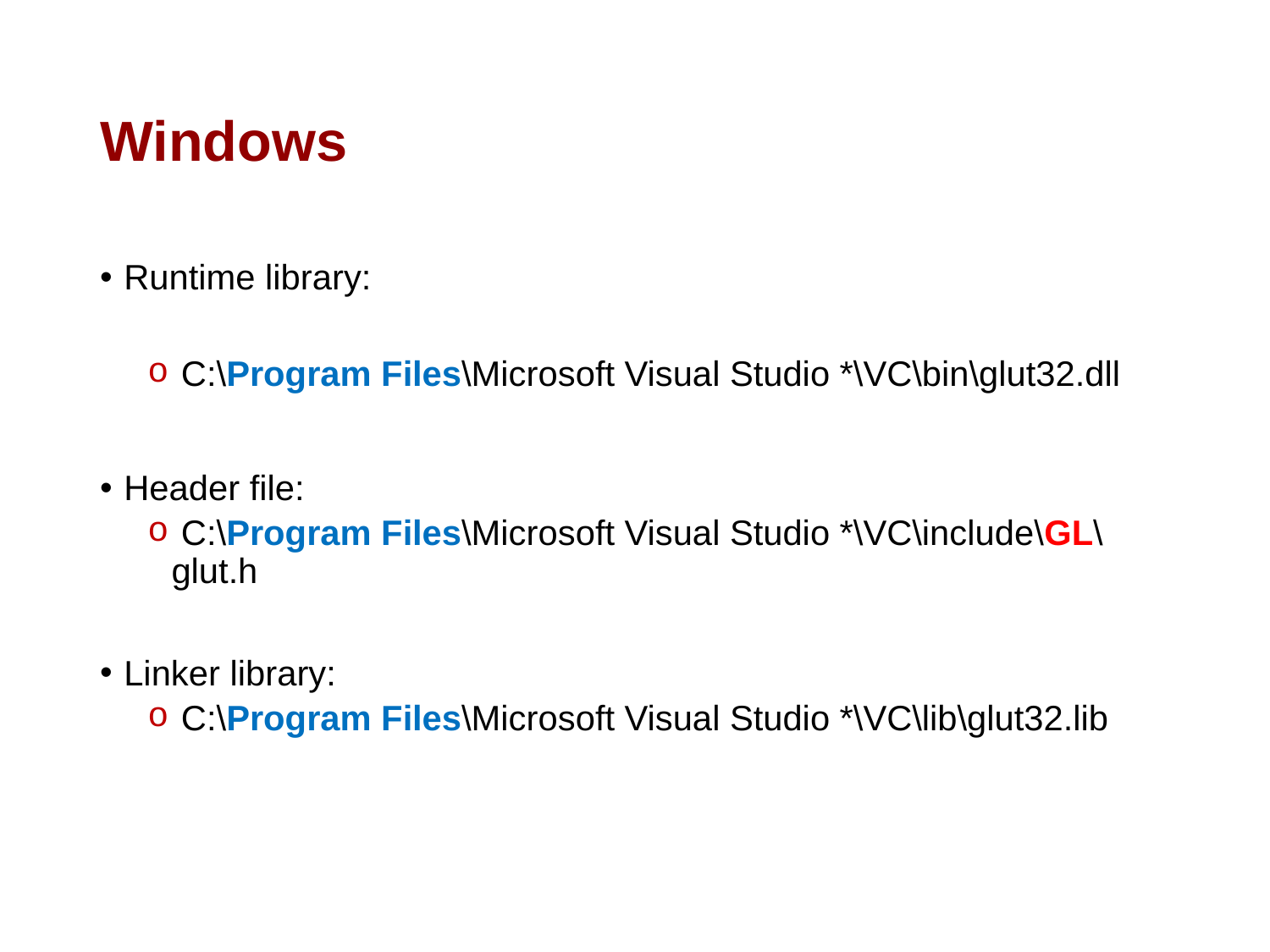

# Windows
Runtime library:

 C:\Program Files\Microsoft Visual Studio *\VC\bin\glut32.dll

Header file:
 C:\Program Files\Microsoft Visual Studio *\VC\include\GL\glut.h

Linker library:
 C:\Program Files\Microsoft Visual Studio *\VC\lib\glut32.lib